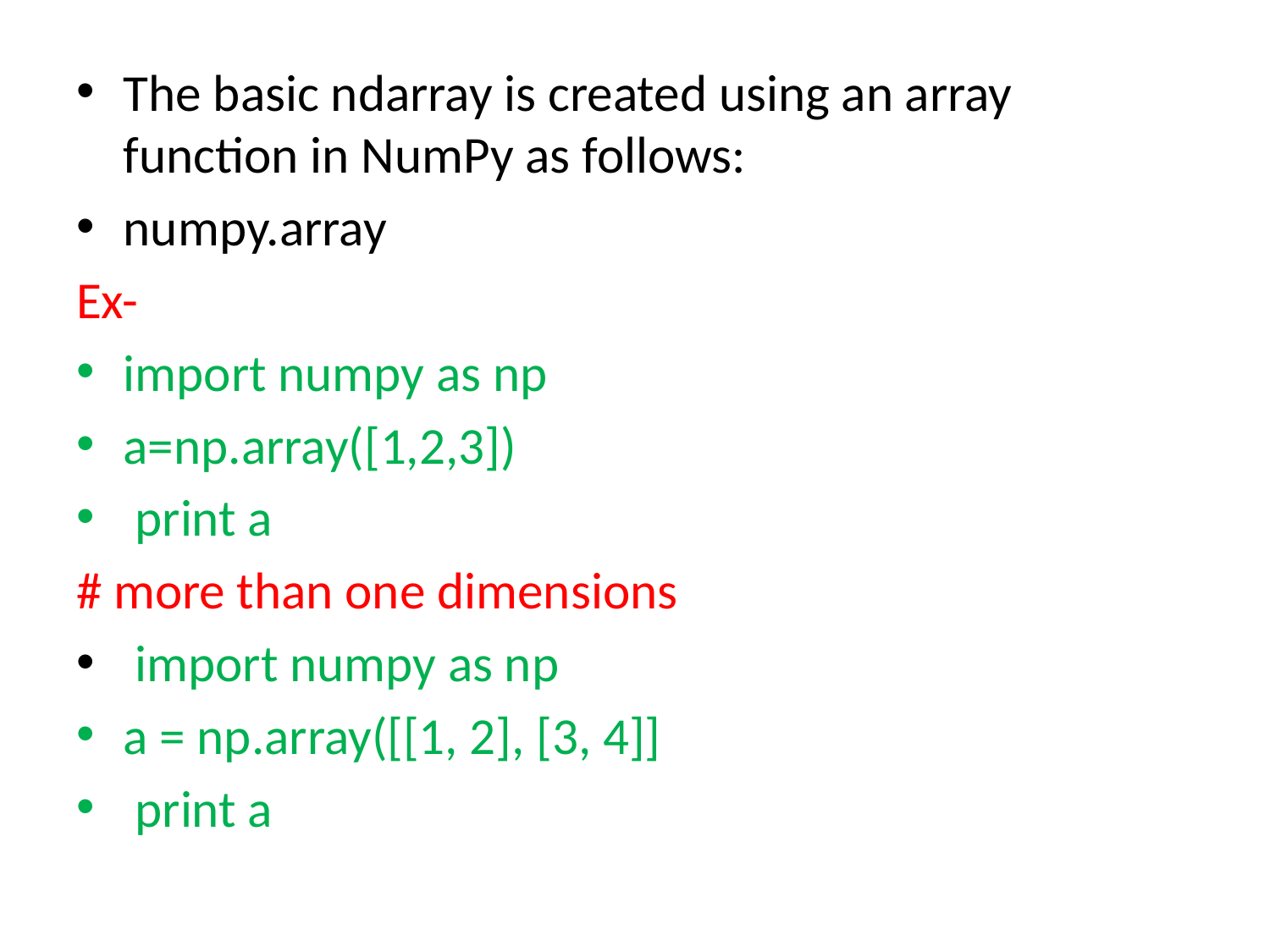

The basic ndarray is created using an array function in NumPy as follows:
numpy.array
Ex-
import numpy as np
a=np.array([1,2,3])
 print a
# more than one dimensions
 import numpy as np
a = np.array([[1, 2], [3, 4]]
 print a